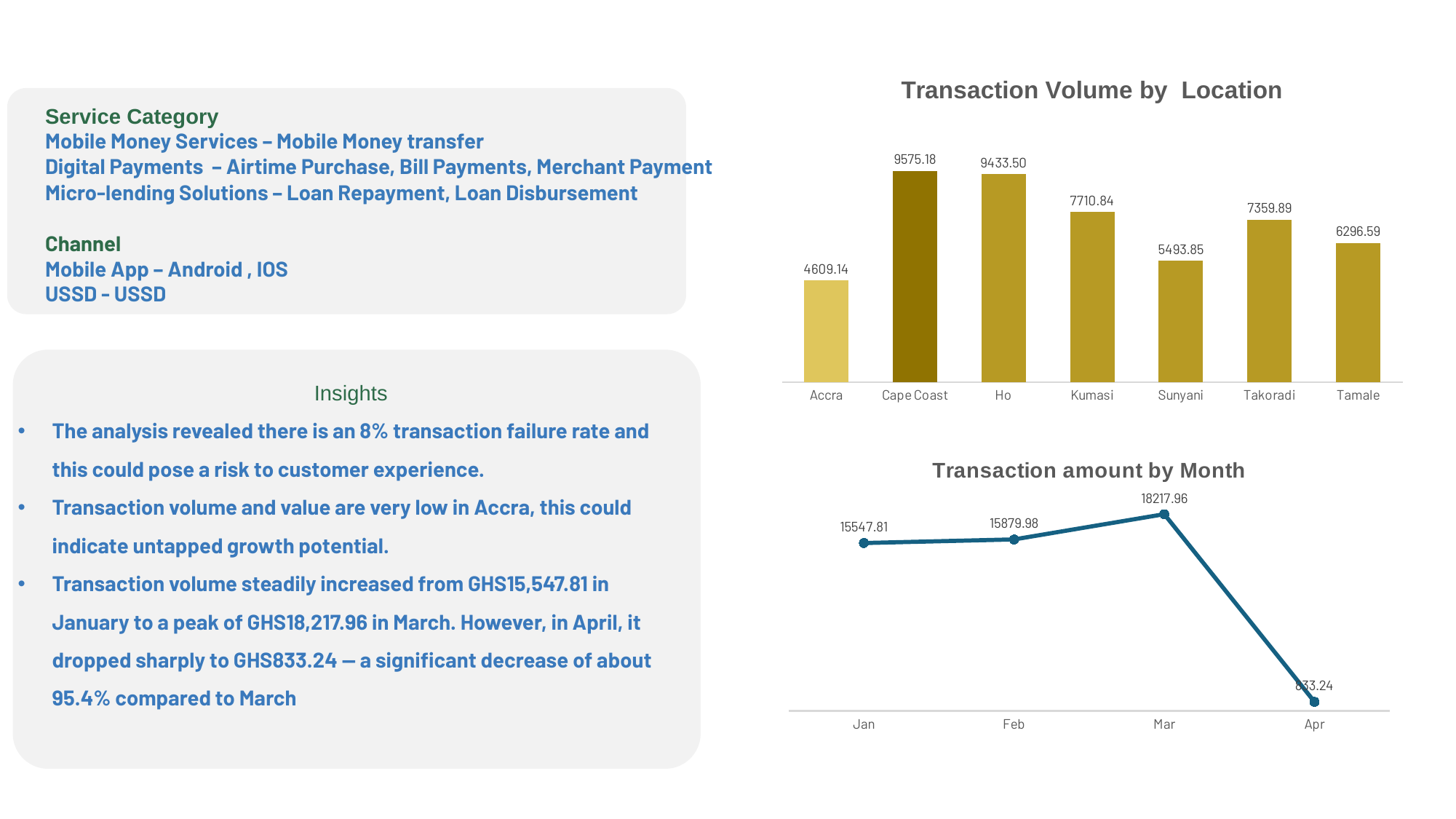

### Chart: Transaction Volume by  Location

| Category | Total |
|---|---|
| Accra | 4609.139999999999 |
| Cape Coast | 9575.18 |
| Ho | 9433.5 |
| Kumasi | 7710.840000000001 |
| Sunyani | 5493.850000000001 |
| Takoradi | 7359.89 |
| Tamale | 6296.59 |
Service Category
Mobile Money Services – Mobile Money transfer
Digital Payments  – Airtime Purchase, Bill Payments, Merchant Payment
Micro-lending Solutions – Loan Repayment, Loan Disbursement

Channel
Mobile App – Android , IOS
USSD - USSD

Insights
The analysis revealed there is an 8% transaction failure rate and this could pose a risk to customer experience.
Transaction volume and value are very low in Accra, this could indicate untapped growth potential.
Transaction volume steadily increased from GHS15,547.81 in January to a peak of GHS18,217.96 in March. However, in April, it dropped sharply to GHS833.24 — a significant decrease of about 95.4% compared to March

### Chart: Transaction amount by Month

| Category | Total |
|---|---|
| Jan | 15547.809999999994 |
| Feb | 15879.98 |
| Mar | 18217.960000000003 |
| Apr | 833.24 |